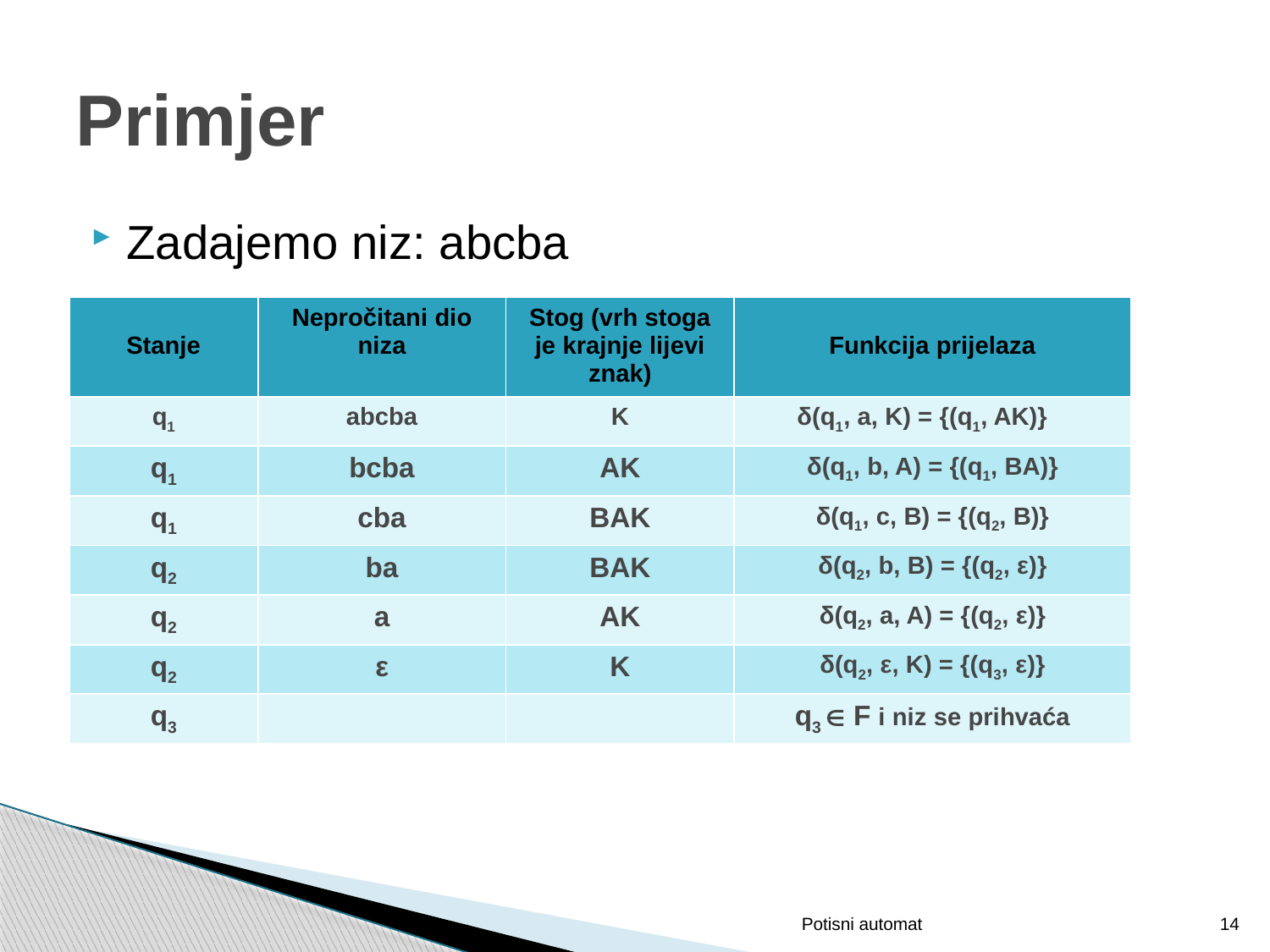

# Primjer
Zadajemo niz: abcba

| Stanje | Nepročitani dio niza | Stog (vrh stoga je krajnje lijevi znak) | Funkcija prijelaza |
| --- | --- | --- | --- |
| q1 | abcba | K | δ(q1, a, K) = {(q1, AK)} |
| --- | --- | --- | --- |
| q1 | bcba | AK | δ(q1, b, A) = {(q1, BA)} |
| --- | --- | --- | --- |
| q1 | cba | BAK | δ(q1, c, B) = {(q2, B)} |
| --- | --- | --- | --- |
| q2 | ba | BAK | δ(q2, b, B) = {(q2, ε)} |
| --- | --- | --- | --- |
| q2 | a | AK | δ(q2, a, A) = {(q2, ε)} |
| --- | --- | --- | --- |
| q2 | ε | K | δ(q2, ε, K) = {(q3, ε)} |
| --- | --- | --- | --- |
| q3 |  |  | q3 ∈ F i niz se prihvaća |
| --- | --- | --- | --- |
Potisni automat
14